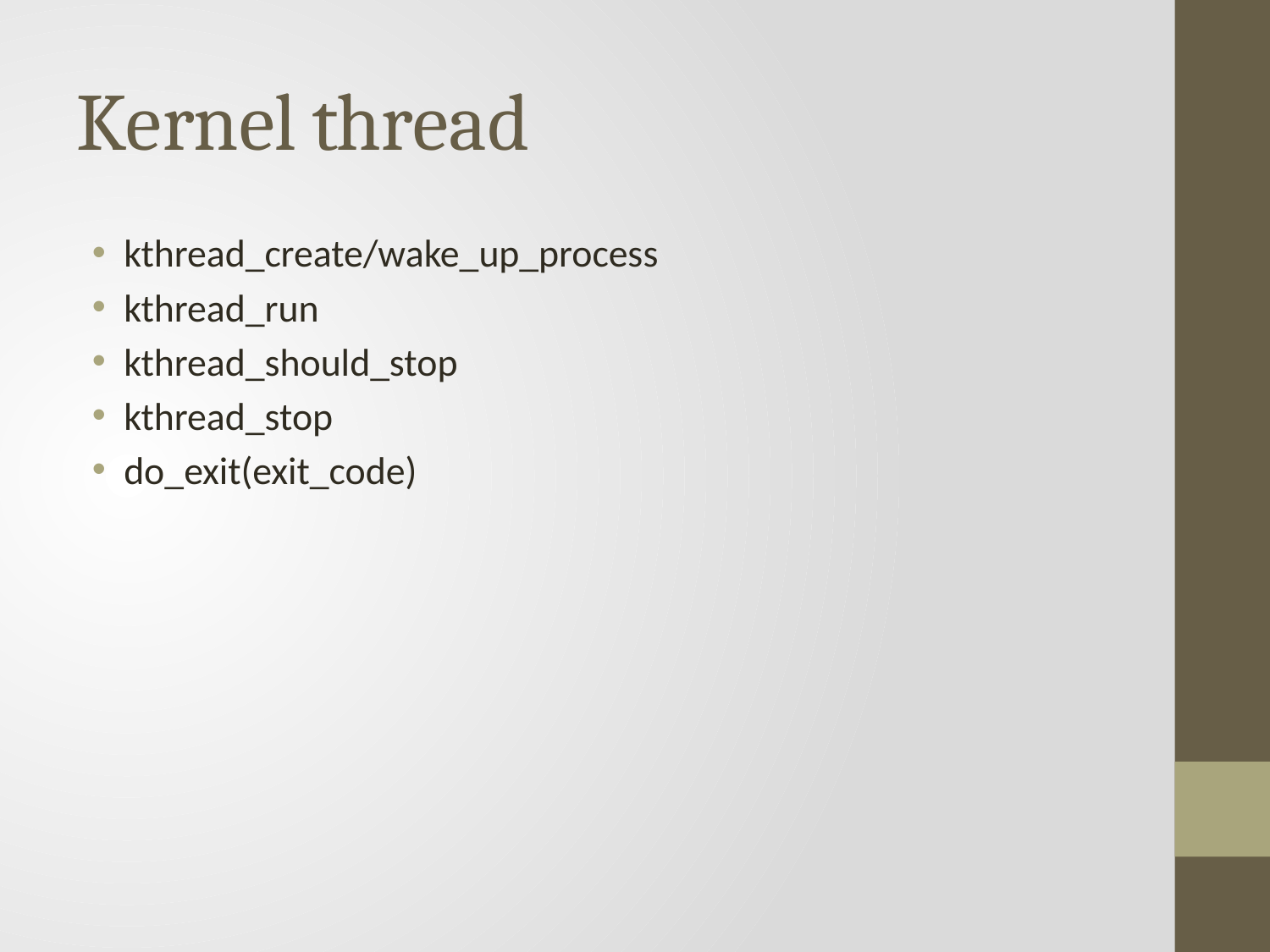

# Kernel thread
kthread_create/wake_up_process
kthread_run
kthread_should_stop
kthread_stop
do_exit(exit_code)